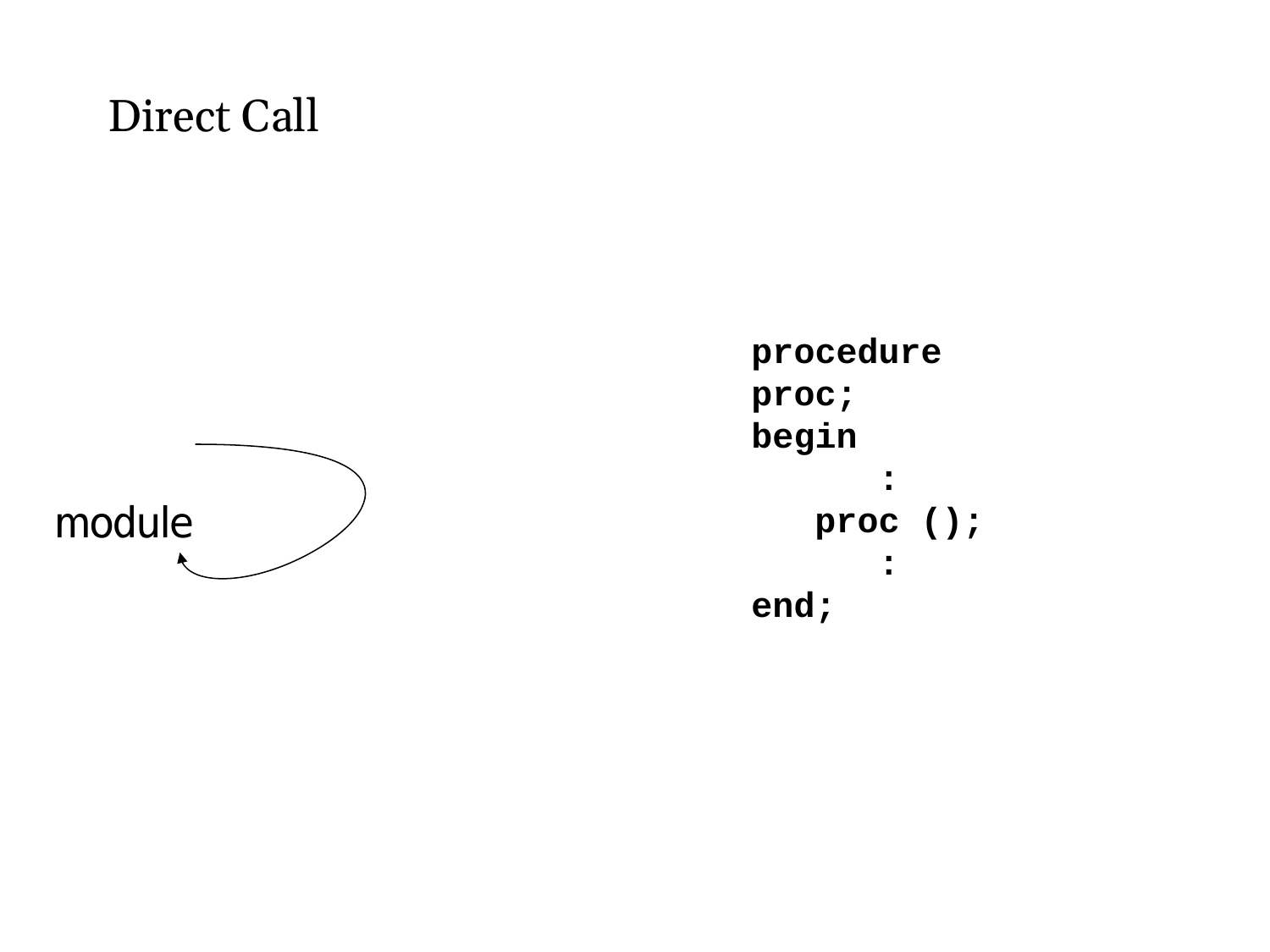

# Direct Call
procedure proc;
begin
      :
   proc ();
      :
end;
module